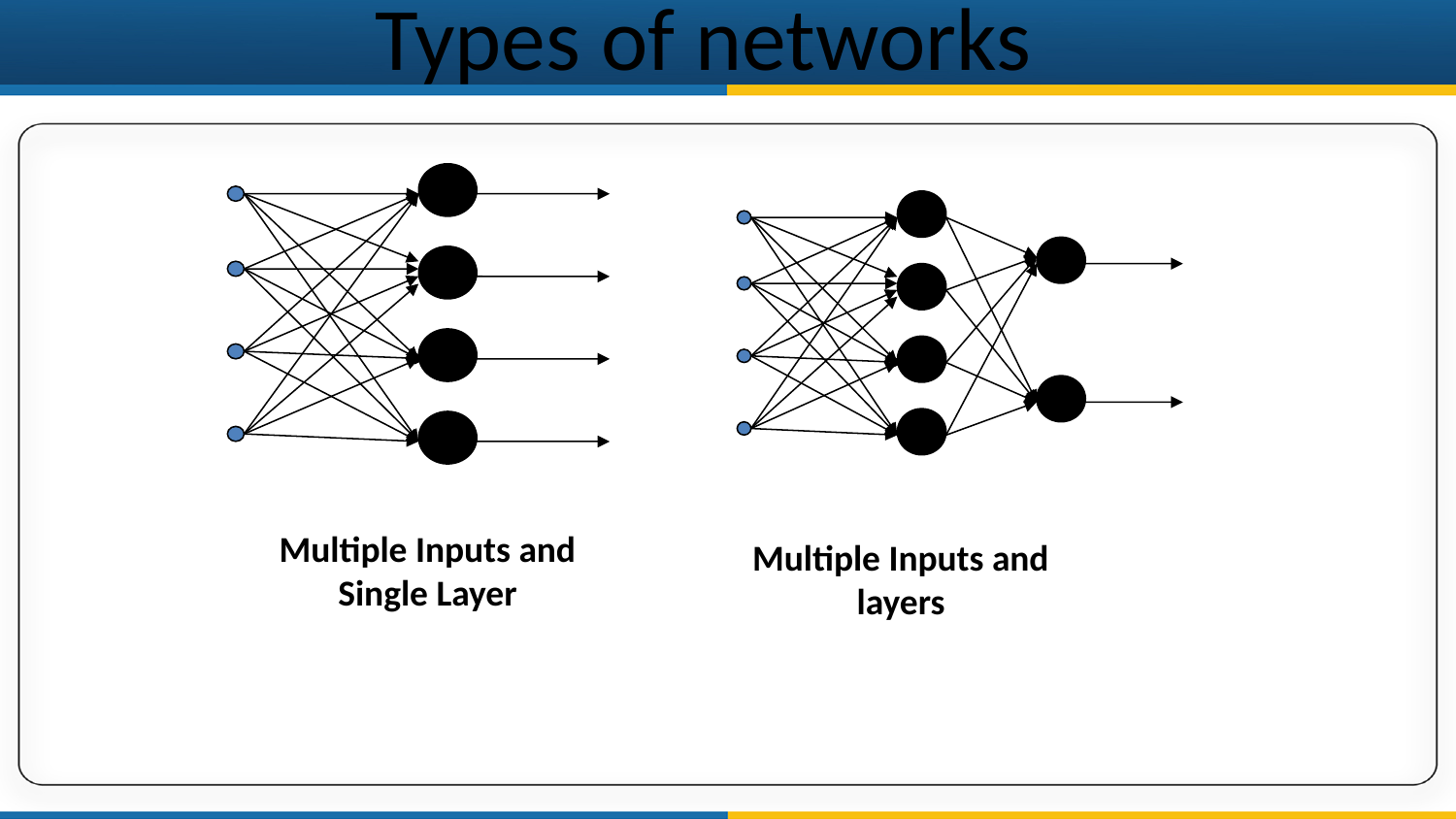

# Types of networks

Multiple Inputs and Single Layer
Multiple Inputs and layers